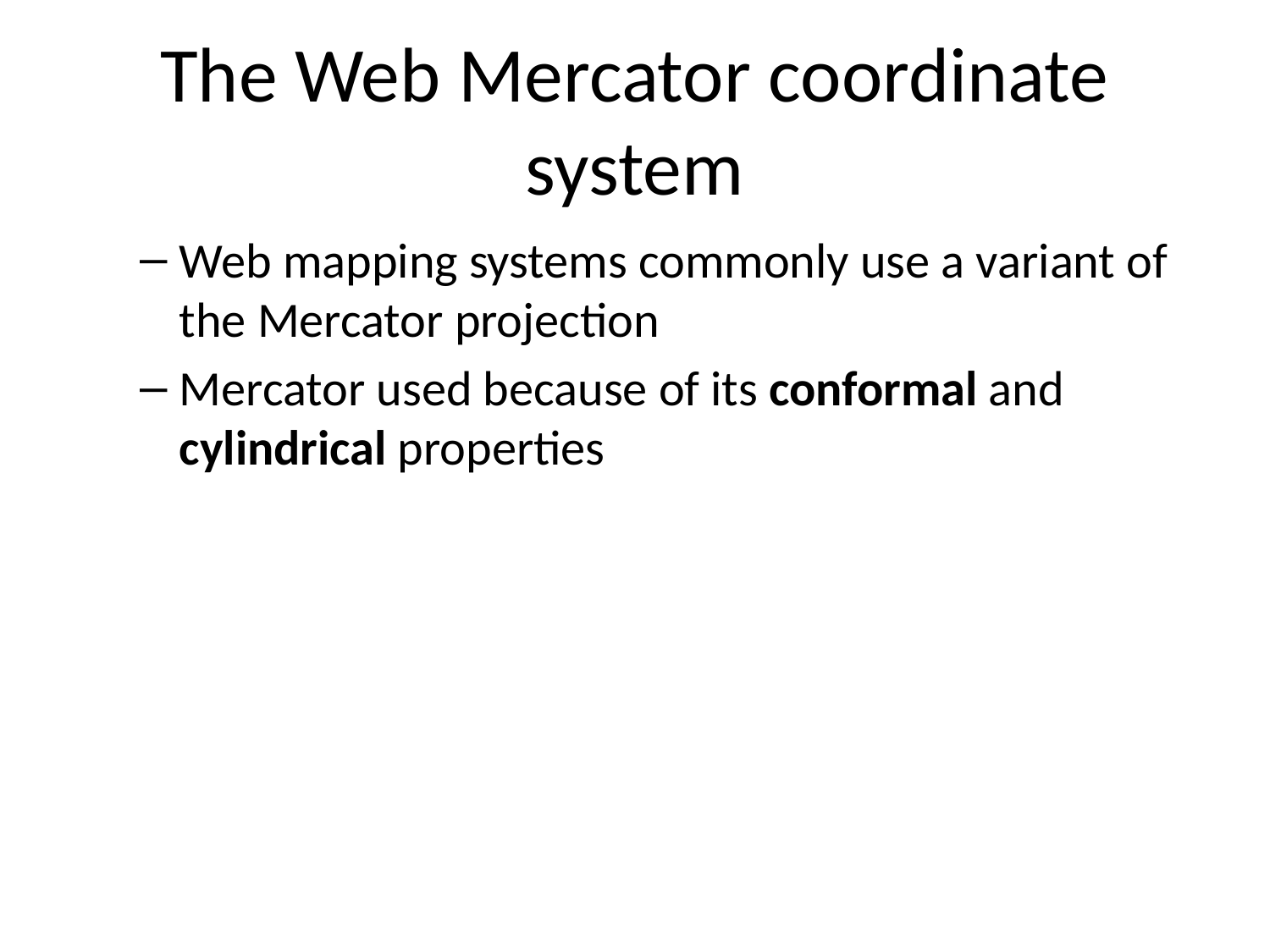

# The Web Mercator coordinate system
Web mapping systems commonly use a variant of the Mercator projection
Mercator used because of its conformal and cylindrical properties